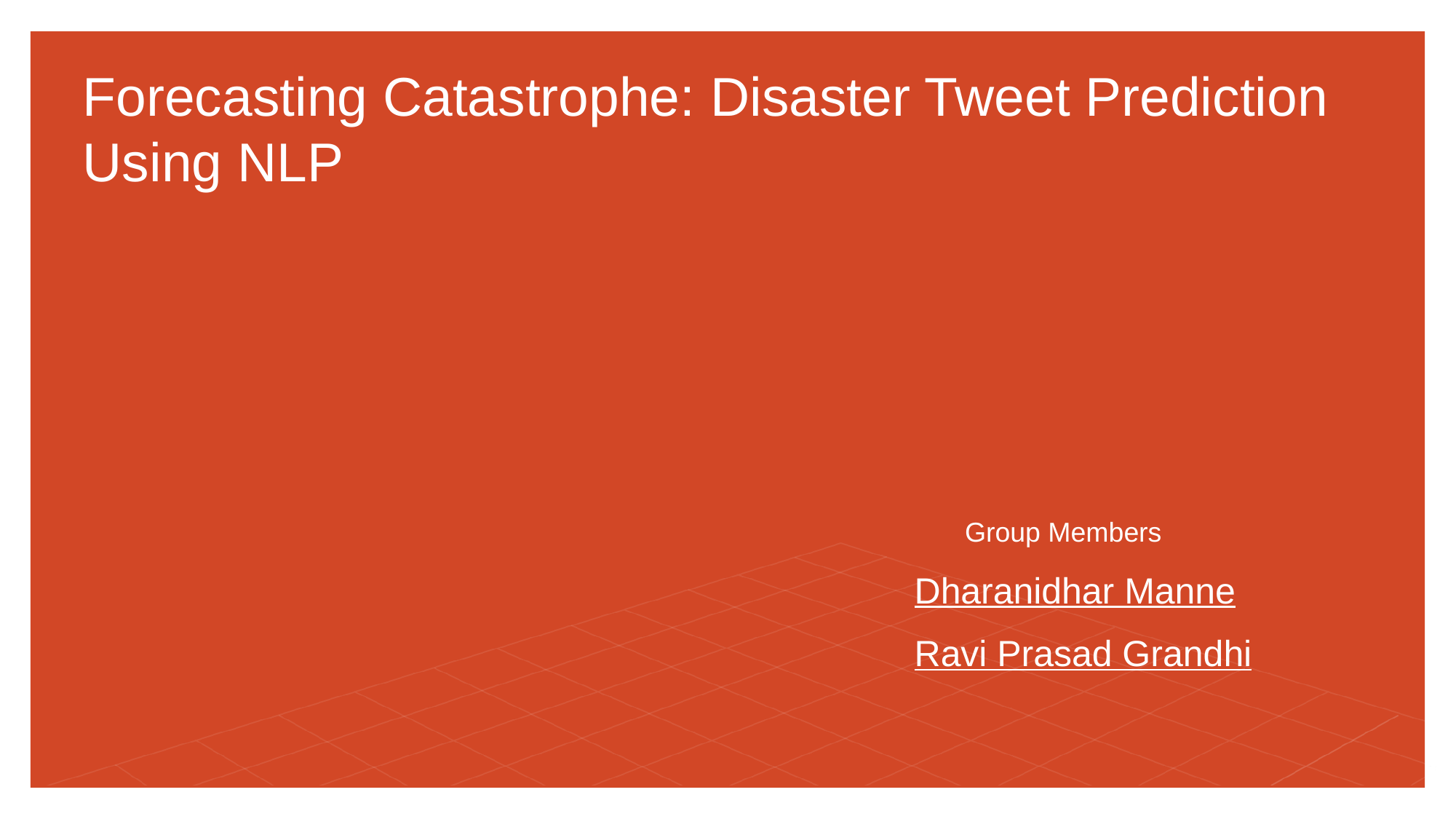

# Forecasting Catastrophe: Disaster Tweet Prediction Using NLP
Group Members
Dharanidhar Manne
Ravi Prasad Grandhi